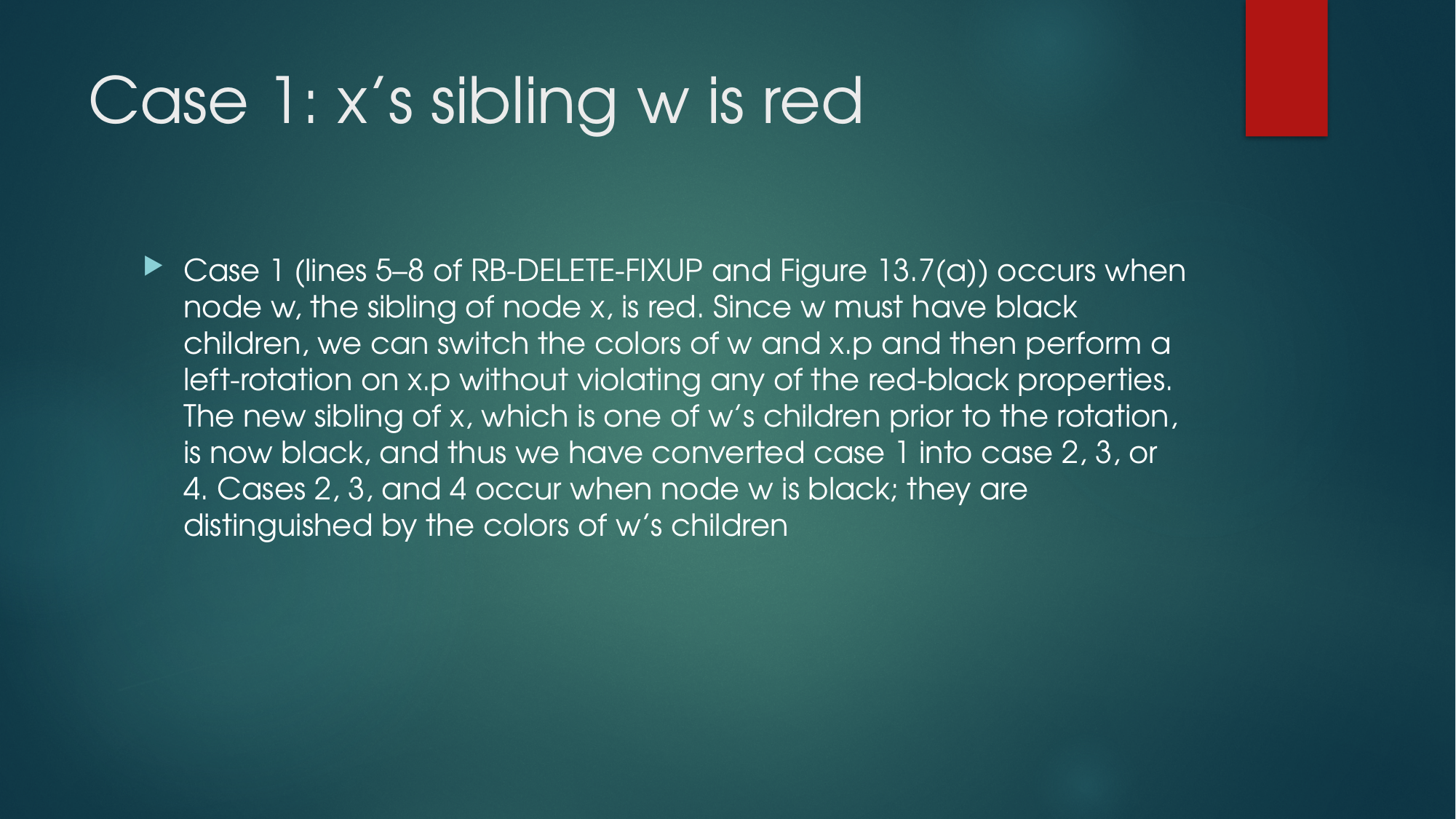

# Case 1: x’s sibling w is red
Case 1 (lines 5–8 of RB-DELETE-FIXUP and Figure 13.7(a)) occurs when node w, the sibling of node x, is red. Since w must have black children, we can switch the colors of w and x.p and then perform a left-rotation on x.p without violating any of the red-black properties. The new sibling of x, which is one of w’s children prior to the rotation, is now black, and thus we have converted case 1 into case 2, 3, or 4. Cases 2, 3, and 4 occur when node w is black; they are distinguished by the colors of w’s children